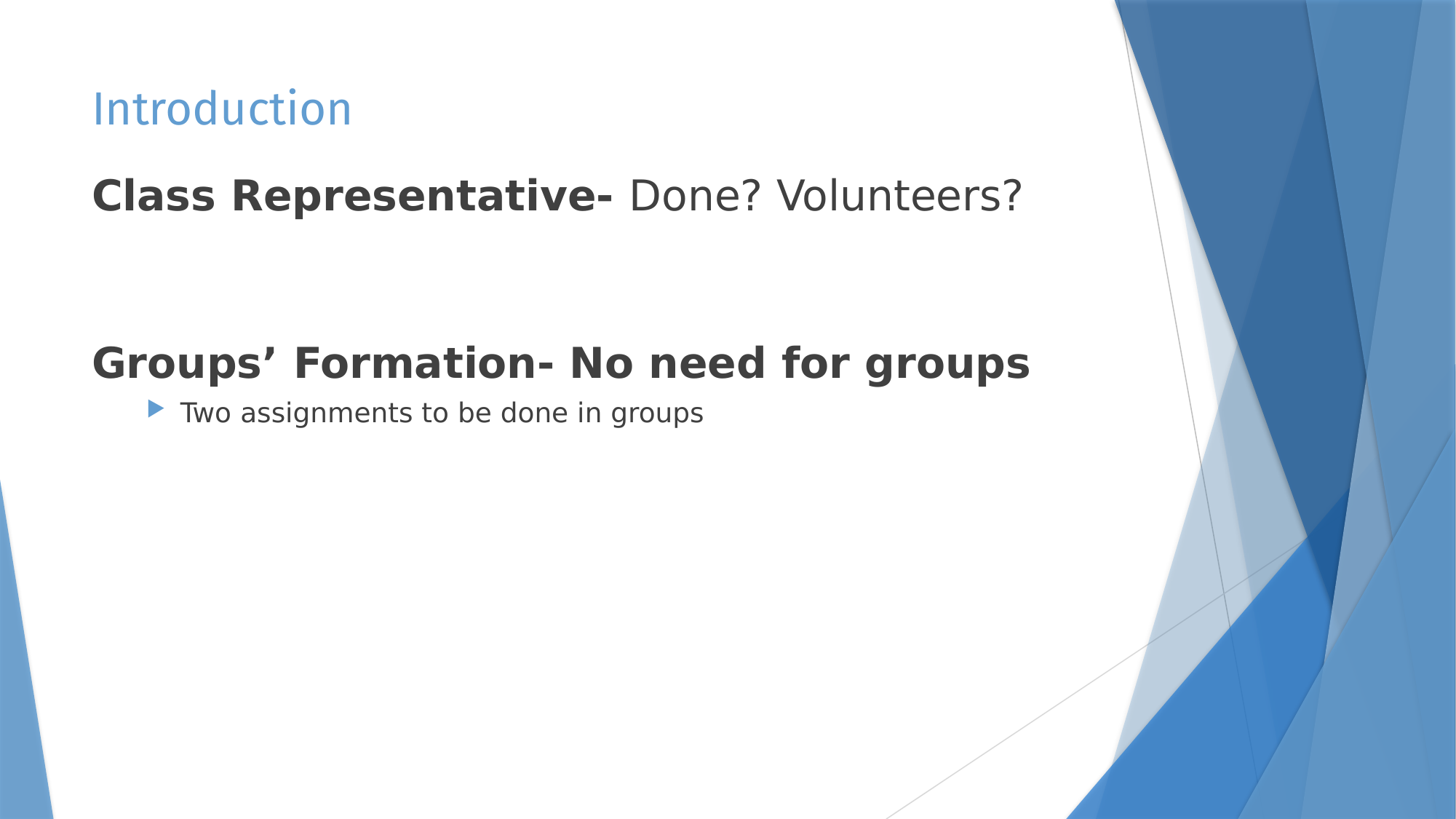

# Introduction
Class Representative- Done? Volunteers?

Groups’ Formation- No need for groups
Two assignments to be done in groups